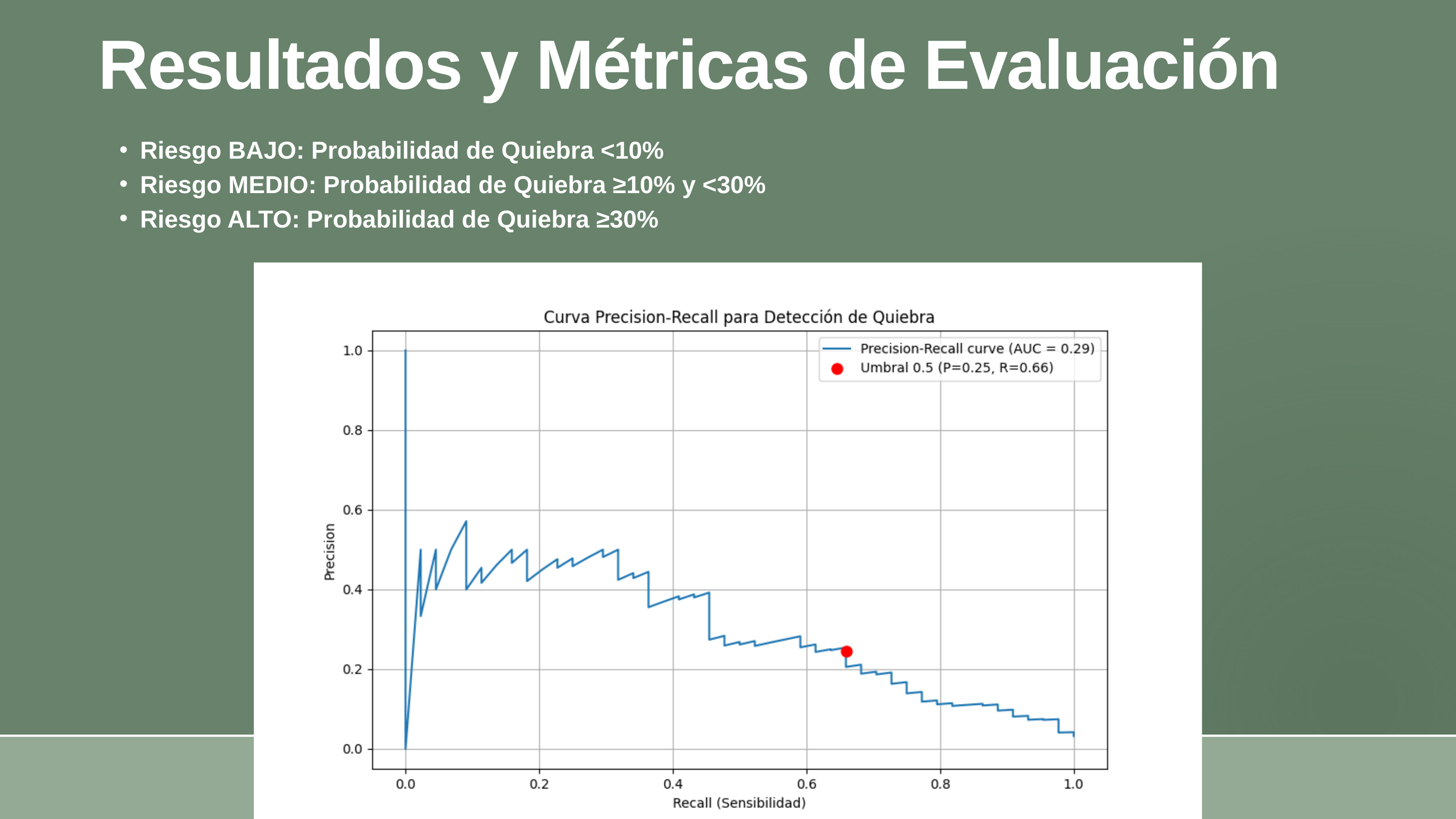

Resultados y Métricas de Evaluación
Riesgo BAJO: Probabilidad de Quiebra <10%
Riesgo MEDIO: Probabilidad de Quiebra ≥10% y <30%
Riesgo ALTO: Probabilidad de Quiebra ≥30%